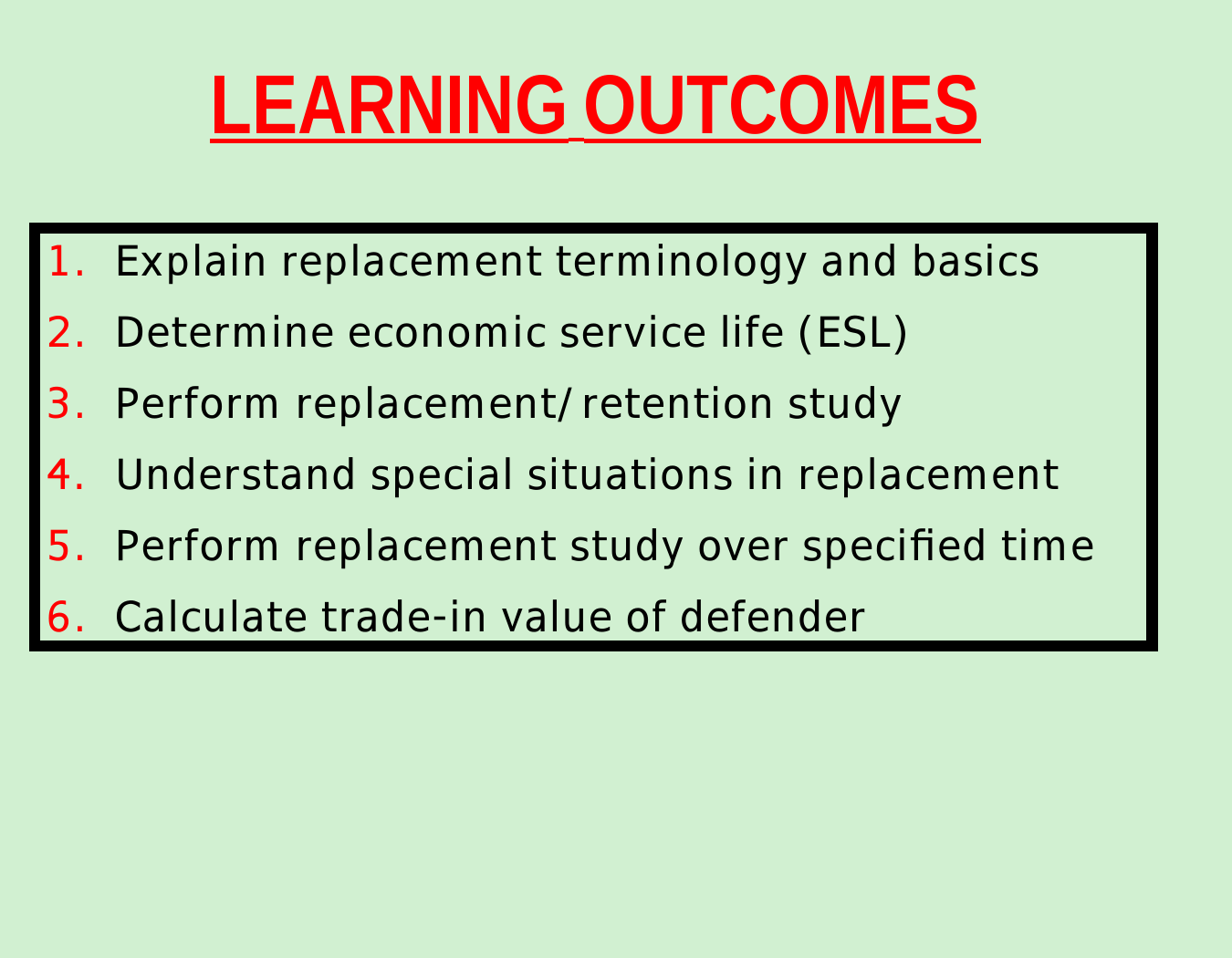

# LEARNING OUTCOMES
Explain replacement terminology and basics
Determine economic service life (ESL)
Perform replacement/retention study
Understand special situations in replacement
Perform replacement study over specified time
Calculate trade-in value of defender